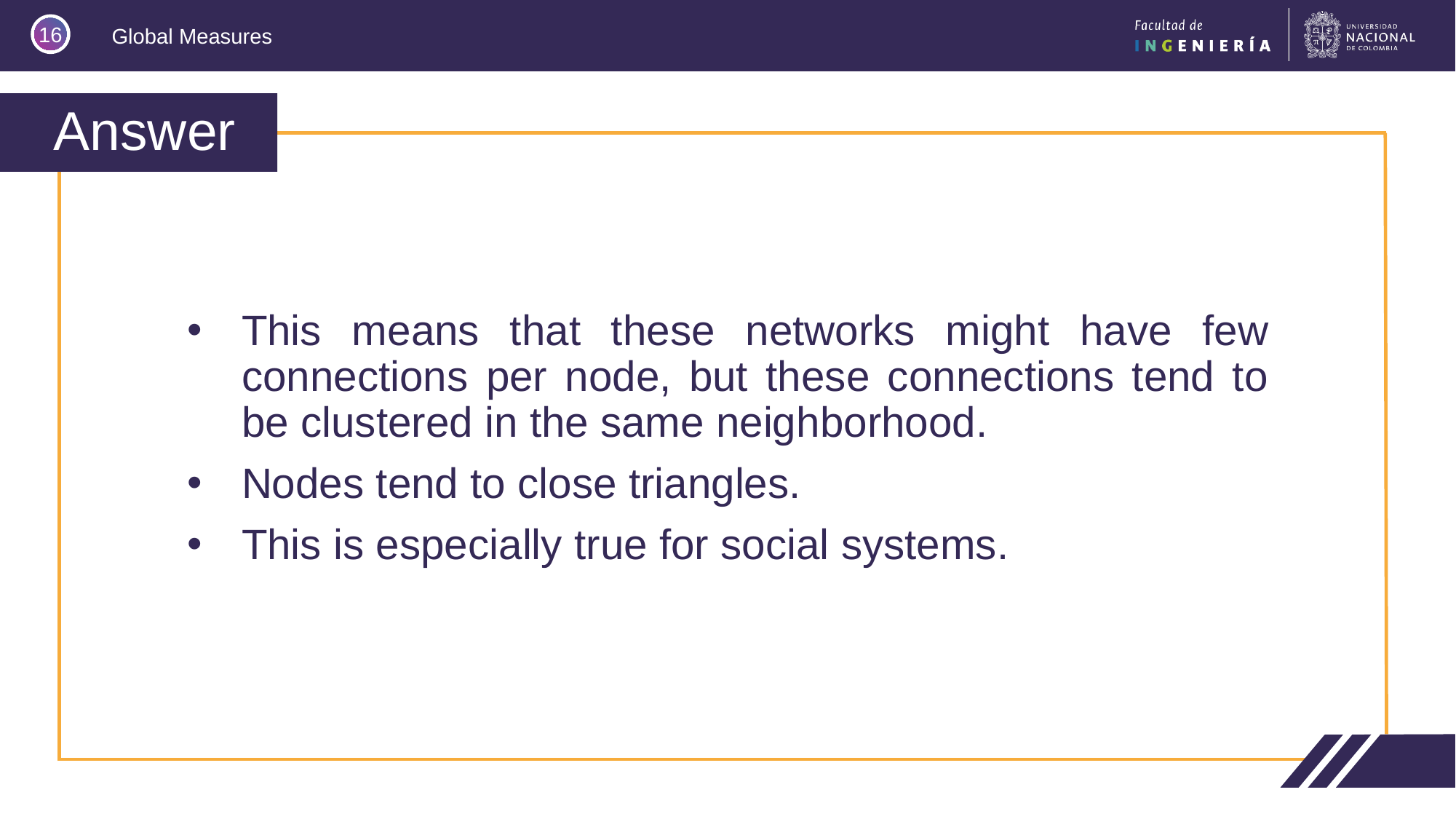

16
# Answer
This means that these networks might have few connections per node, but these connections tend to be clustered in the same neighborhood.
Nodes tend to close triangles.
This is especially true for social systems.